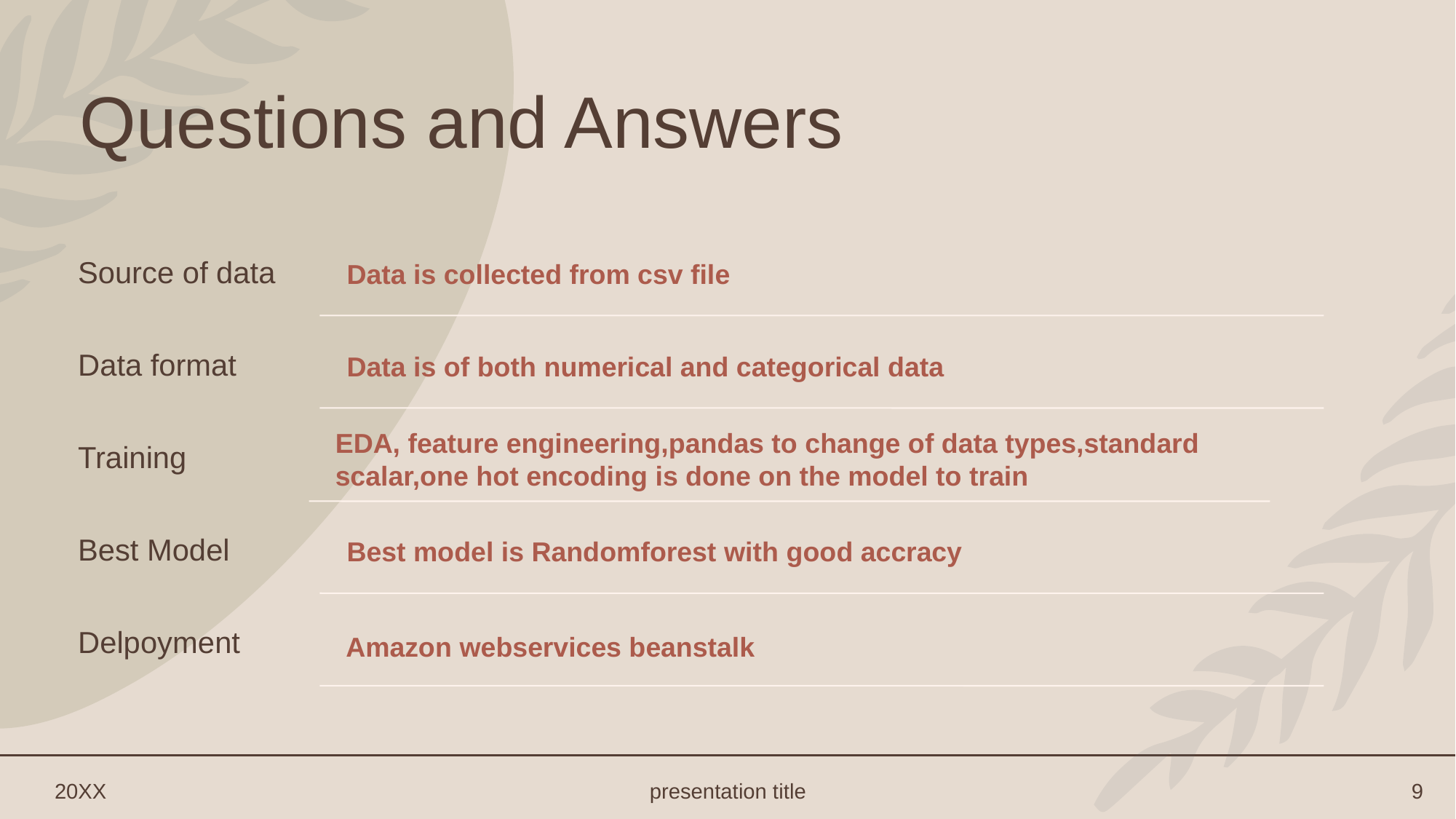

# Questions and Answers
Source of data
Data is collected from csv file
Data format
Data is of both numerical and categorical data
Training
EDA, feature engineering,pandas to change of data types,standard scalar,one hot encoding is done on the model to train
Best Model
Best model is Randomforest with good accracy
Delpoyment
Amazon webservices beanstalk
20XX
presentation title
9